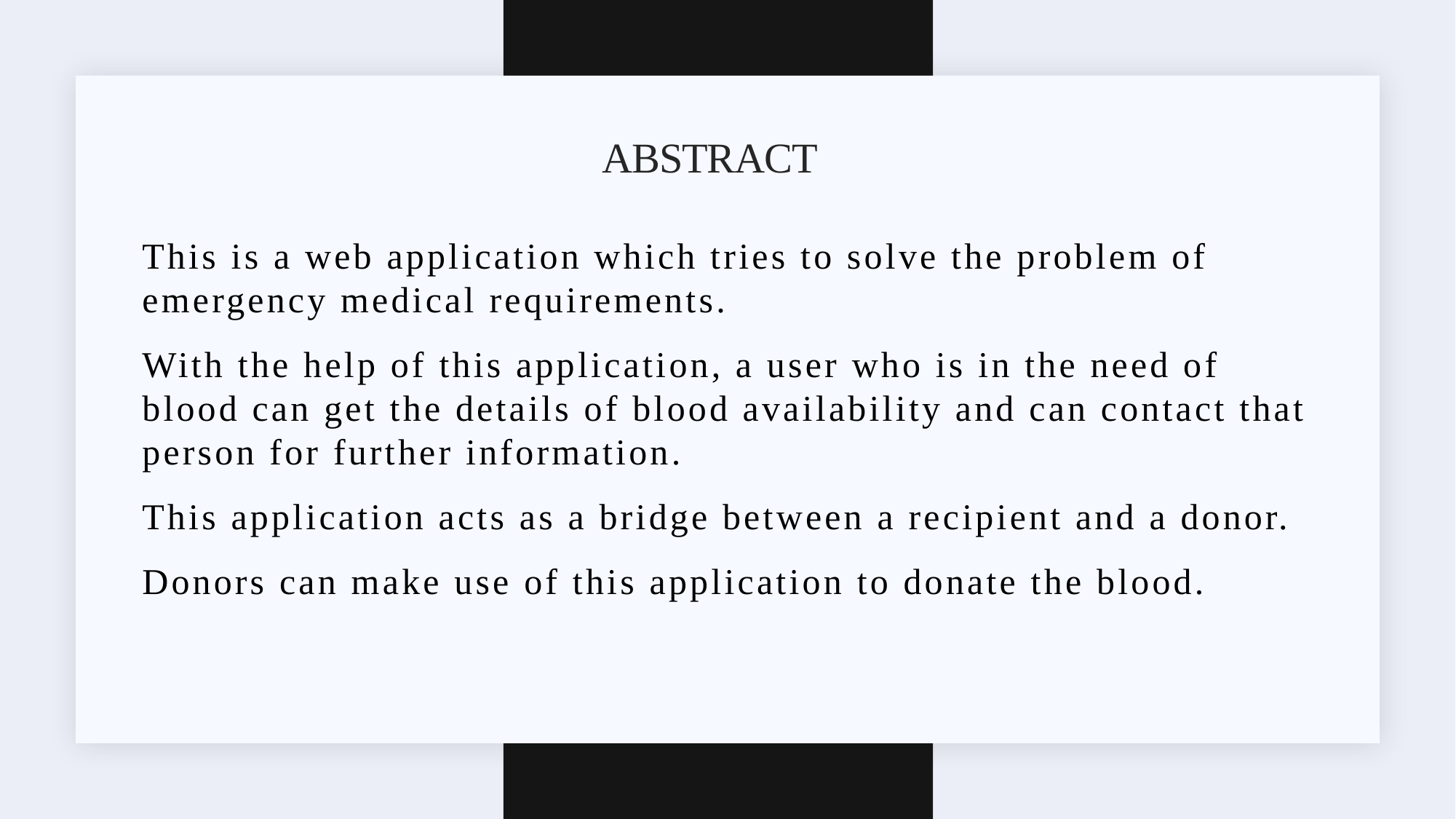

# ABSTRACT
This is a web application which tries to solve the problem of emergency medical requirements.
With the help of this application, a user who is in the need of blood can get the details of blood availability and can contact that person for further information.
This application acts as a bridge between a recipient and a donor.
Donors can make use of this application to donate the blood.